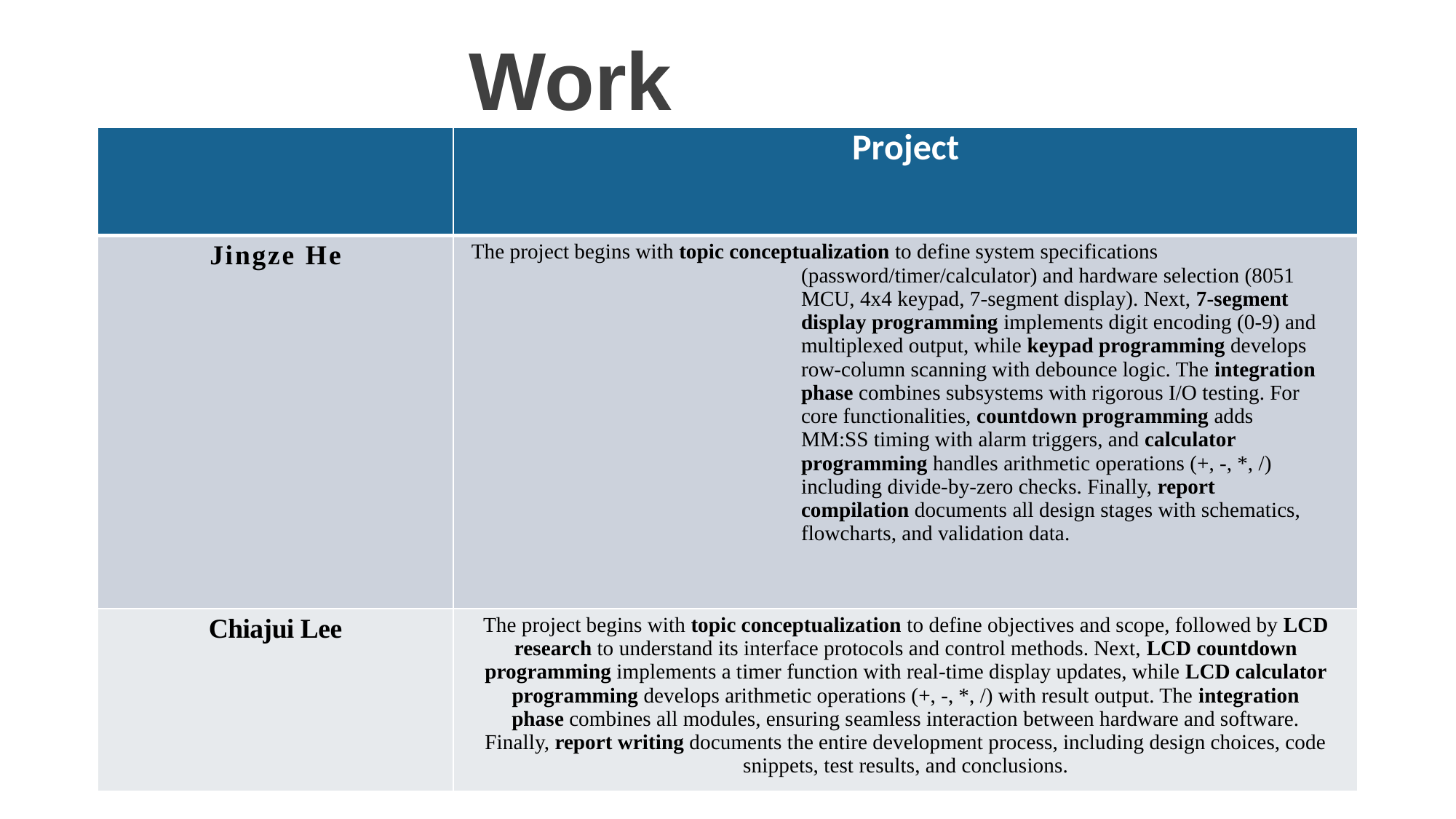

# Work Assignment
|  | Project |
| --- | --- |
| Jingze He | The project begins with topic conceptualization to define system specifications (password/timer/calculator) and hardware selection (8051 MCU, 4x4 keypad, 7-segment display). Next, 7-segment display programming implements digit encoding (0-9) and multiplexed output, while keypad programming develops row-column scanning with debounce logic. The integration phase combines subsystems with rigorous I/O testing. For core functionalities, countdown programming adds MM:SS timing with alarm triggers, and calculator programming handles arithmetic operations (+, -, \*, /) including divide-by-zero checks. Finally, report compilation documents all design stages with schematics, flowcharts, and validation data. |
| Chiajui Lee | The project begins with topic conceptualization to define objectives and scope, followed by LCD research to understand its interface protocols and control methods. Next, LCD countdown programming implements a timer function with real-time display updates, while LCD calculator programming develops arithmetic operations (+, -, \*, /) with result output. The integration phase combines all modules, ensuring seamless interaction between hardware and software. Finally, report writing documents the entire development process, including design choices, code snippets, test results, and conclusions. |